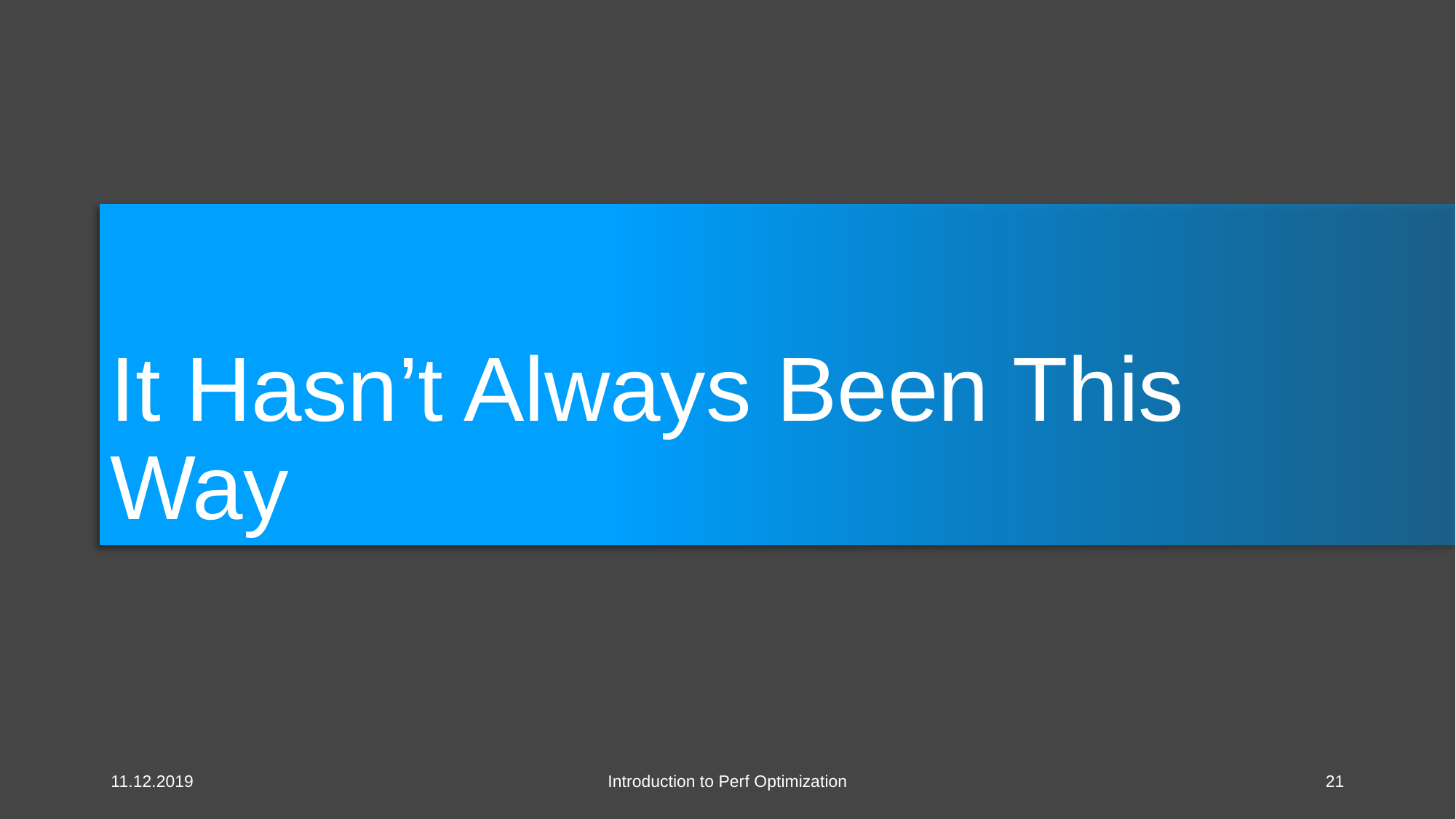

# It Hasn’t Always Been This Way

11.12.2019
Introduction to Perf Optimization
21